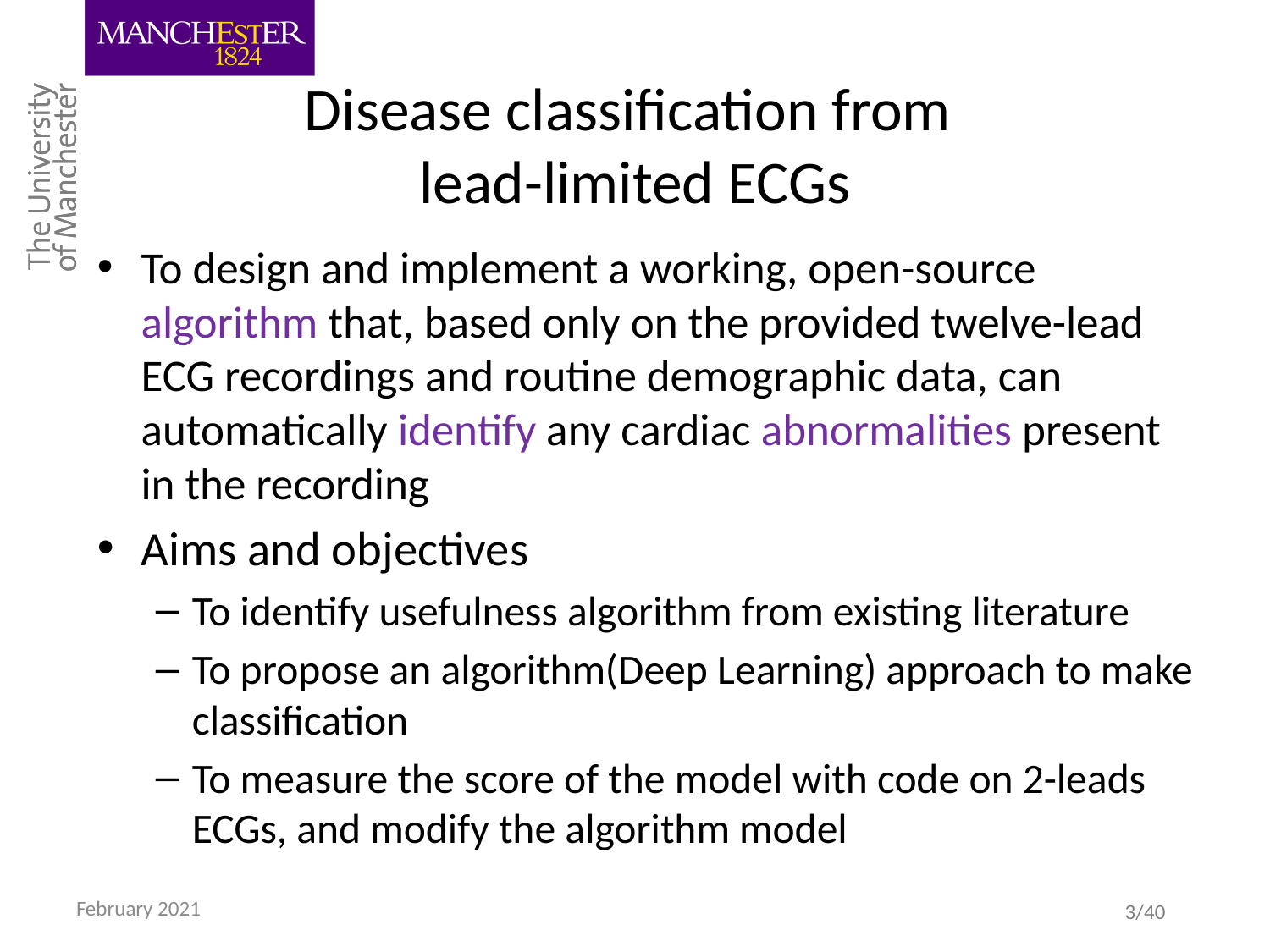

# Disease classification from lead-limited ECGs
To design and implement a working, open-source algorithm that, based only on the provided twelve-lead ECG recordings and routine demographic data, can automatically identify any cardiac abnormalities present in the recording
Aims and objectives
To identify usefulness algorithm from existing literature
To propose an algorithm(Deep Learning) approach to make classification
To measure the score of the model with code on 2-leads ECGs, and modify the algorithm model

February 2021